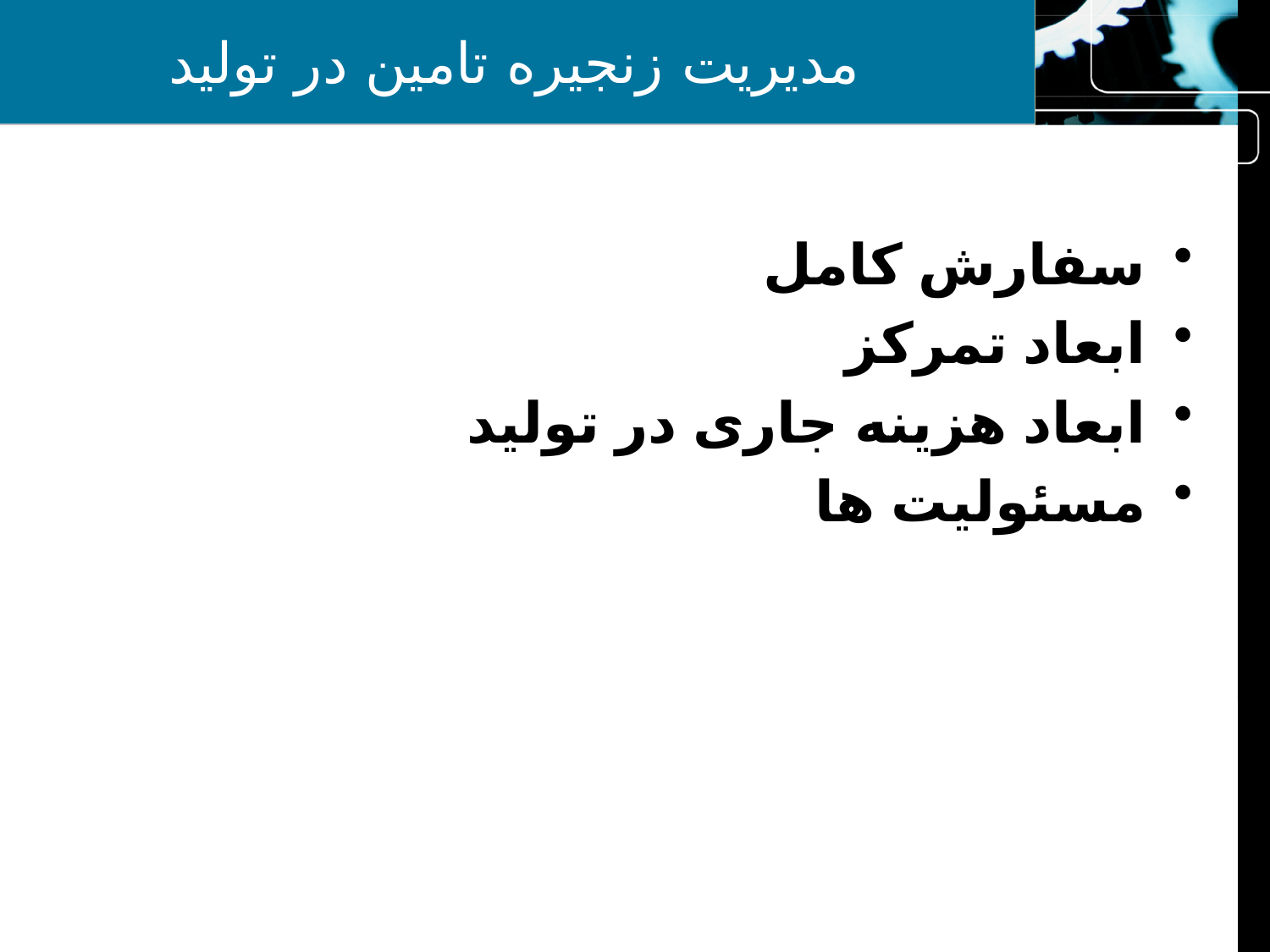

# مدیریت زنجیره تامین در تولید
سفارش کامل
ابعاد تمرکز
ابعاد هزینه جاری در تولید
مسئولیت ها